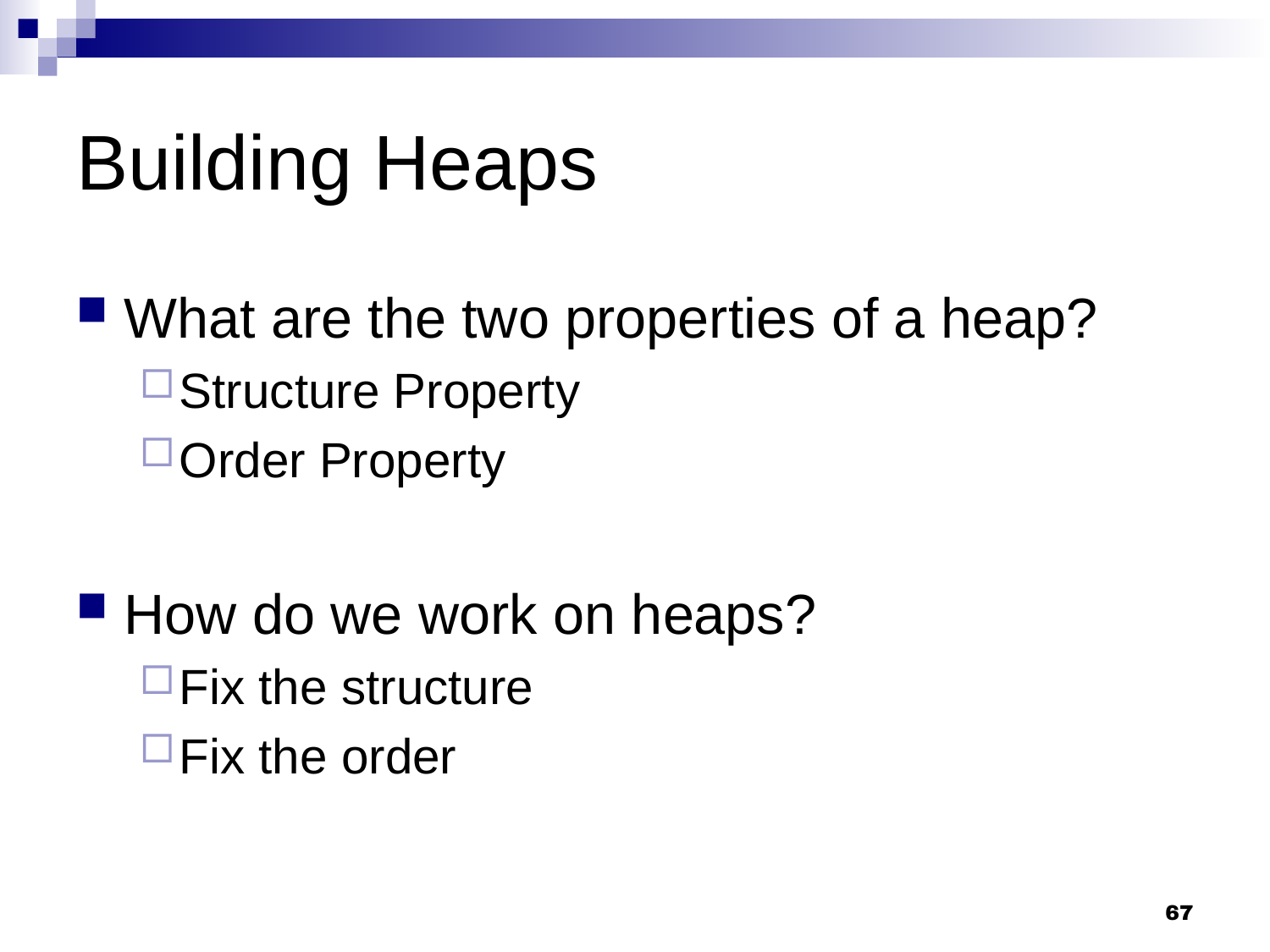

# Building Heaps
What are the two properties of a heap?
Structure Property
Order Property

How do we work on heaps?
Fix the structure
Fix the order
67